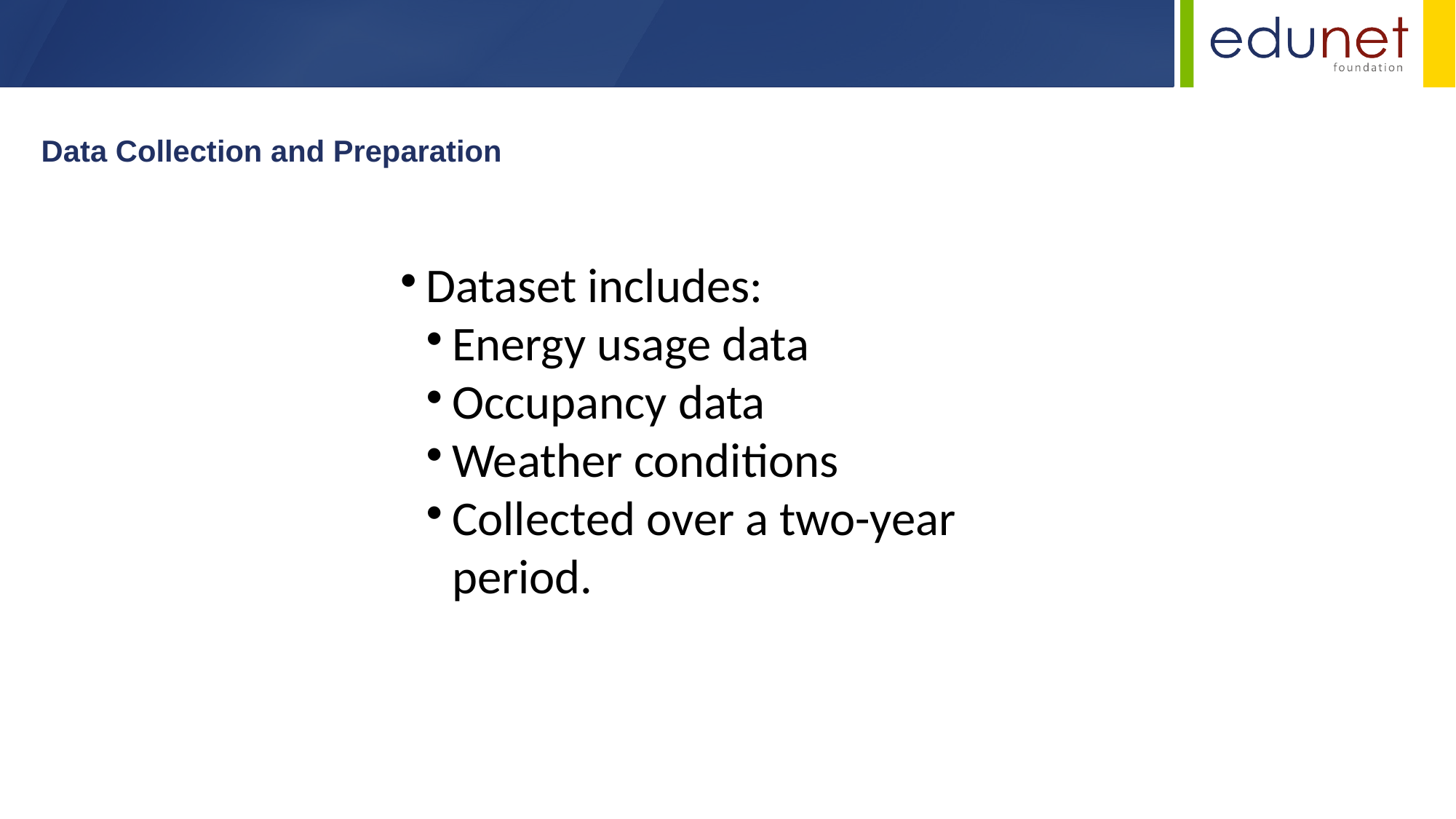

Data Collection and Preparation
Dataset includes:
Energy usage data
Occupancy data
Weather conditions
Collected over a two-year period.